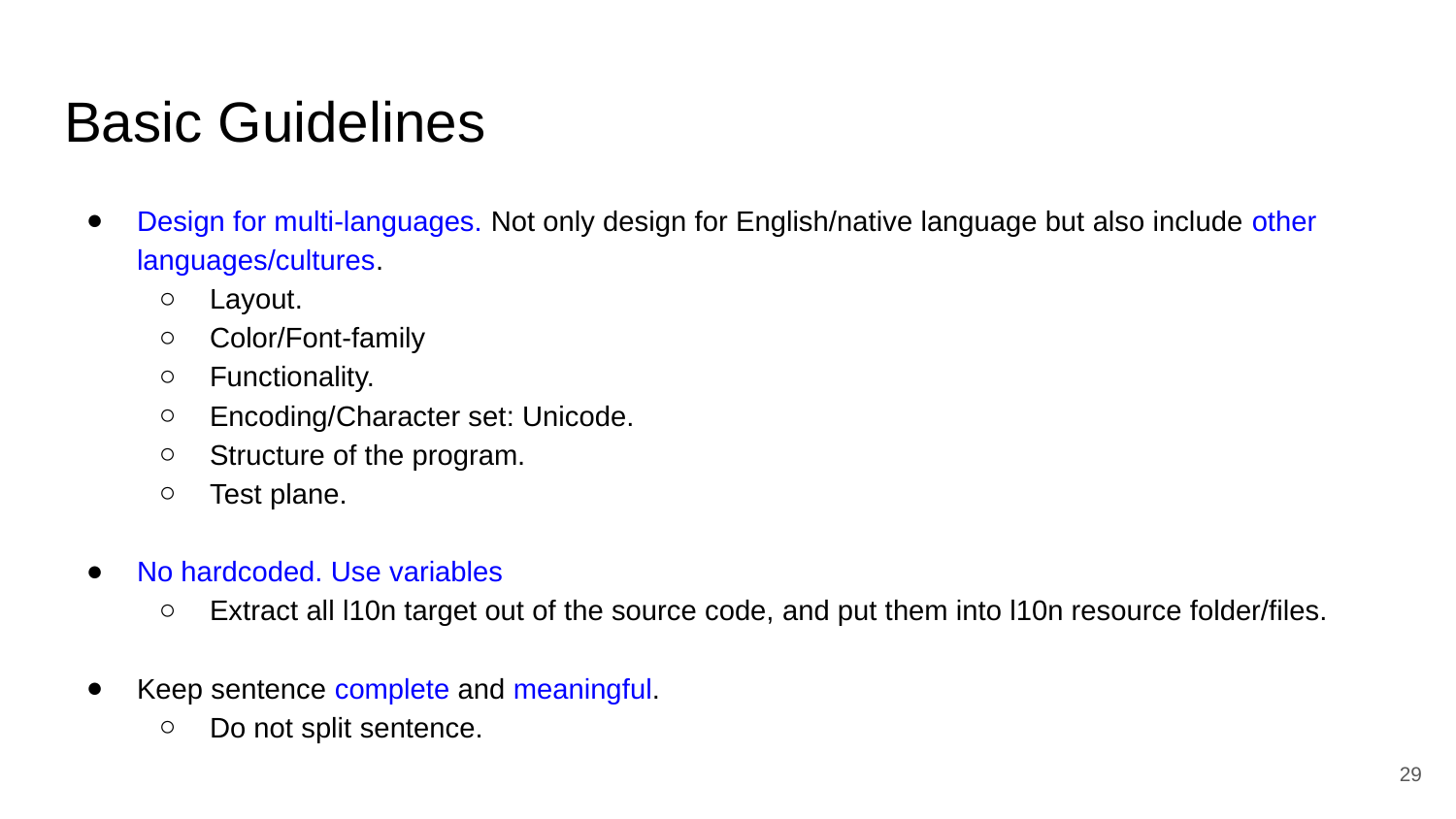

# Basic Guidelines
Design for multi-languages. Not only design for English/native language but also include other languages/cultures.
Layout.
Color/Font-family
Functionality.
Encoding/Character set: Unicode.
Structure of the program.
Test plane.
No hardcoded. Use variables
Extract all l10n target out of the source code, and put them into l10n resource folder/files.
Keep sentence complete and meaningful.
Do not split sentence.
29